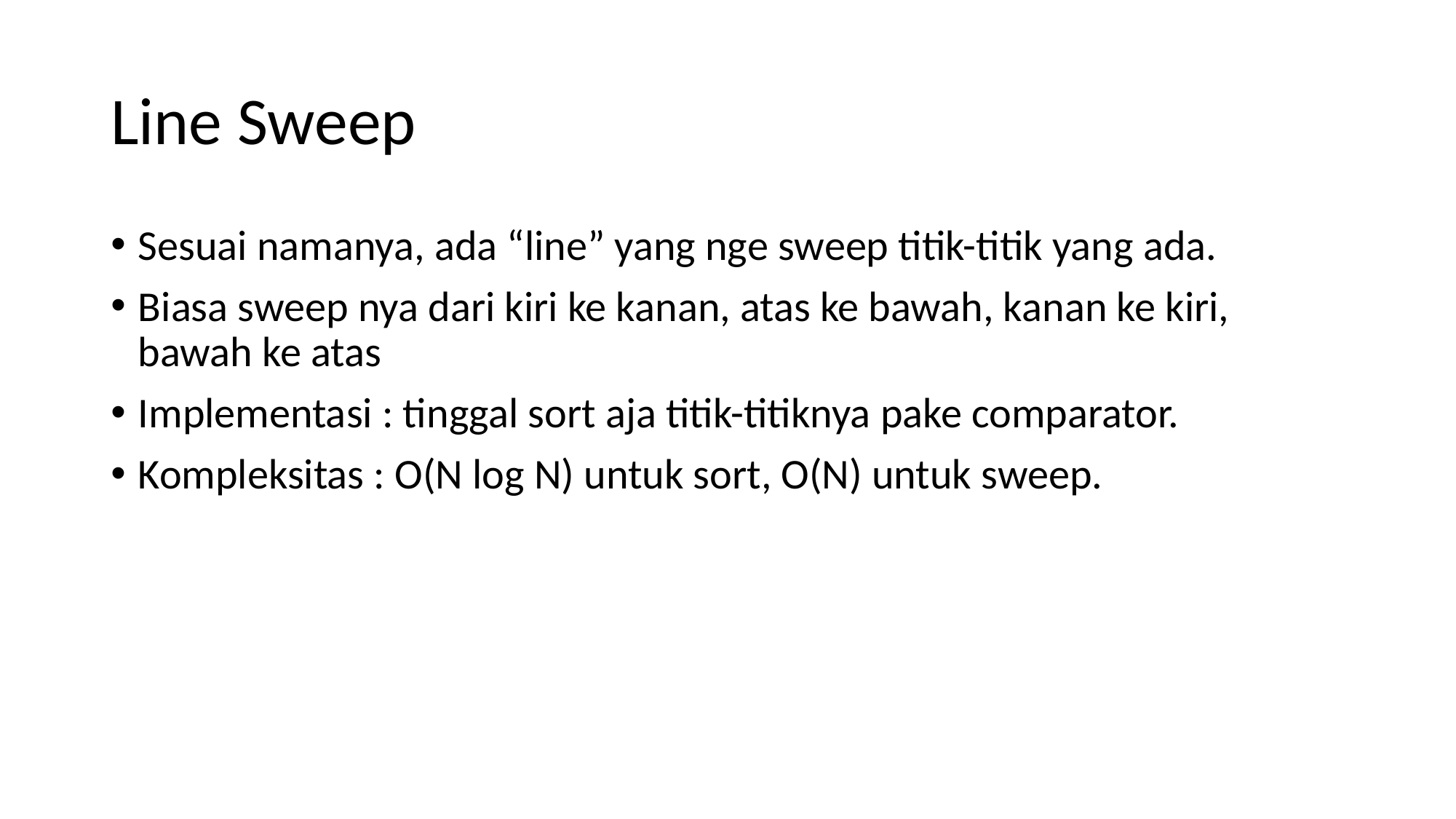

# Line Sweep
Sesuai namanya, ada “line” yang nge sweep titik-titik yang ada.
Biasa sweep nya dari kiri ke kanan, atas ke bawah, kanan ke kiri, bawah ke atas
Implementasi : tinggal sort aja titik-titiknya pake comparator.
Kompleksitas : O(N log N) untuk sort, O(N) untuk sweep.